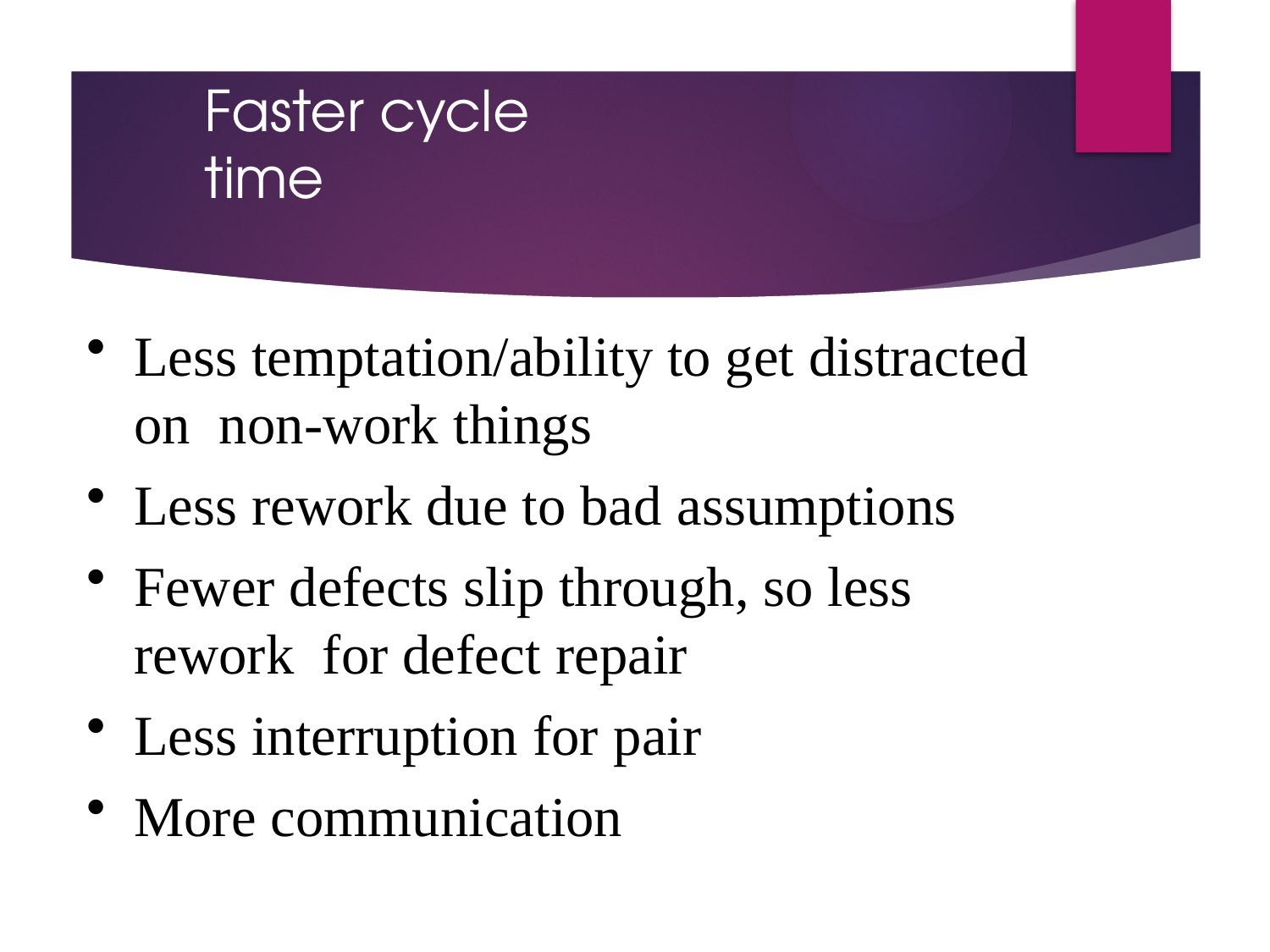

# Faster cycle time
Less temptation/ability to get distracted on  non-work things
Less rework due to bad assumptions
Fewer defects slip through, so less rework  for defect repair
Less interruption for pair
More communication